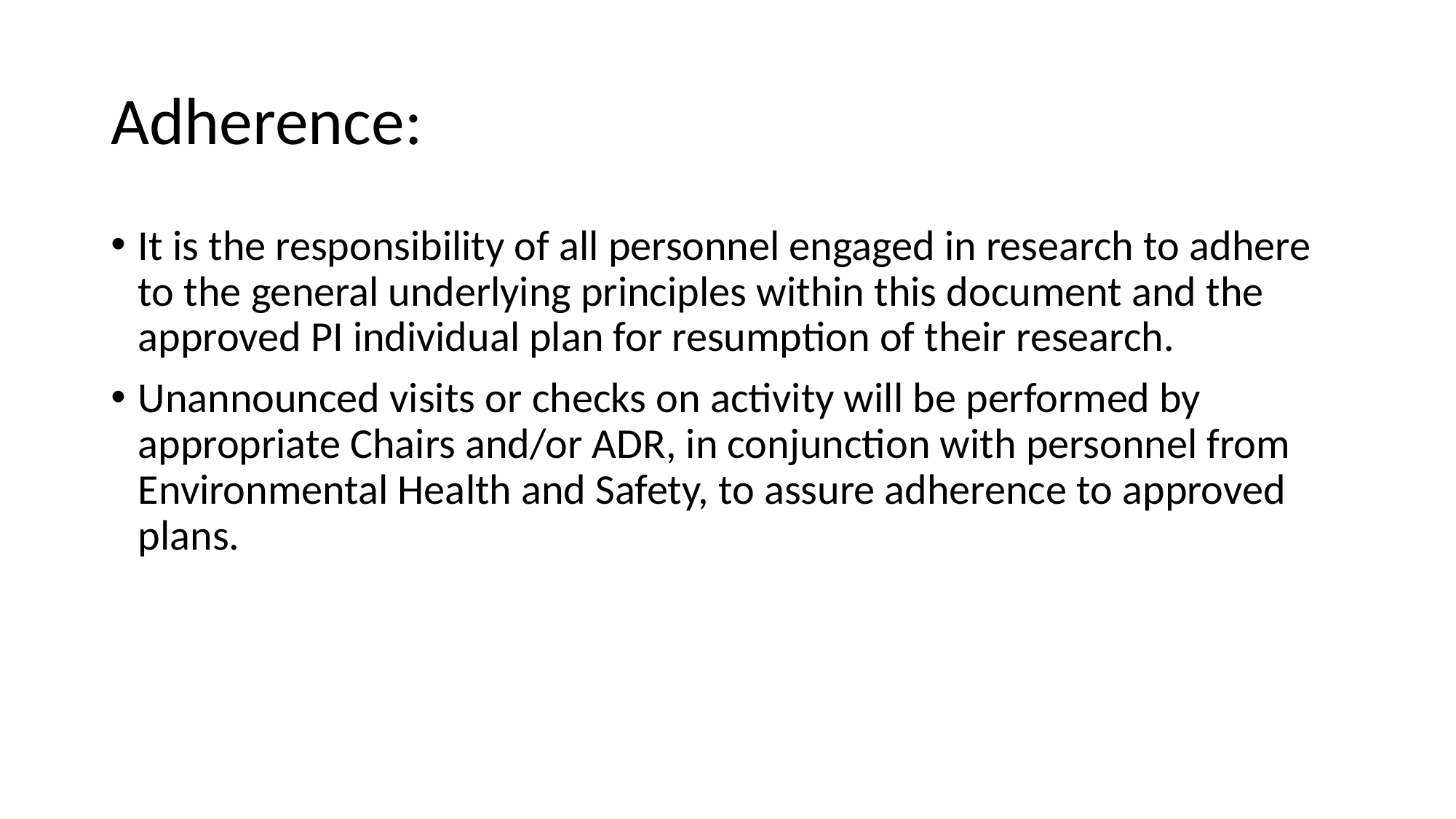

# Adherence:
It is the responsibility of all personnel engaged in research to adhere to the general underlying principles within this document and the approved PI individual plan for resumption of their research.
Unannounced visits or checks on activity will be performed by appropriate Chairs and/or ADR, in conjunction with personnel from Environmental Health and Safety, to assure adherence to approved plans.